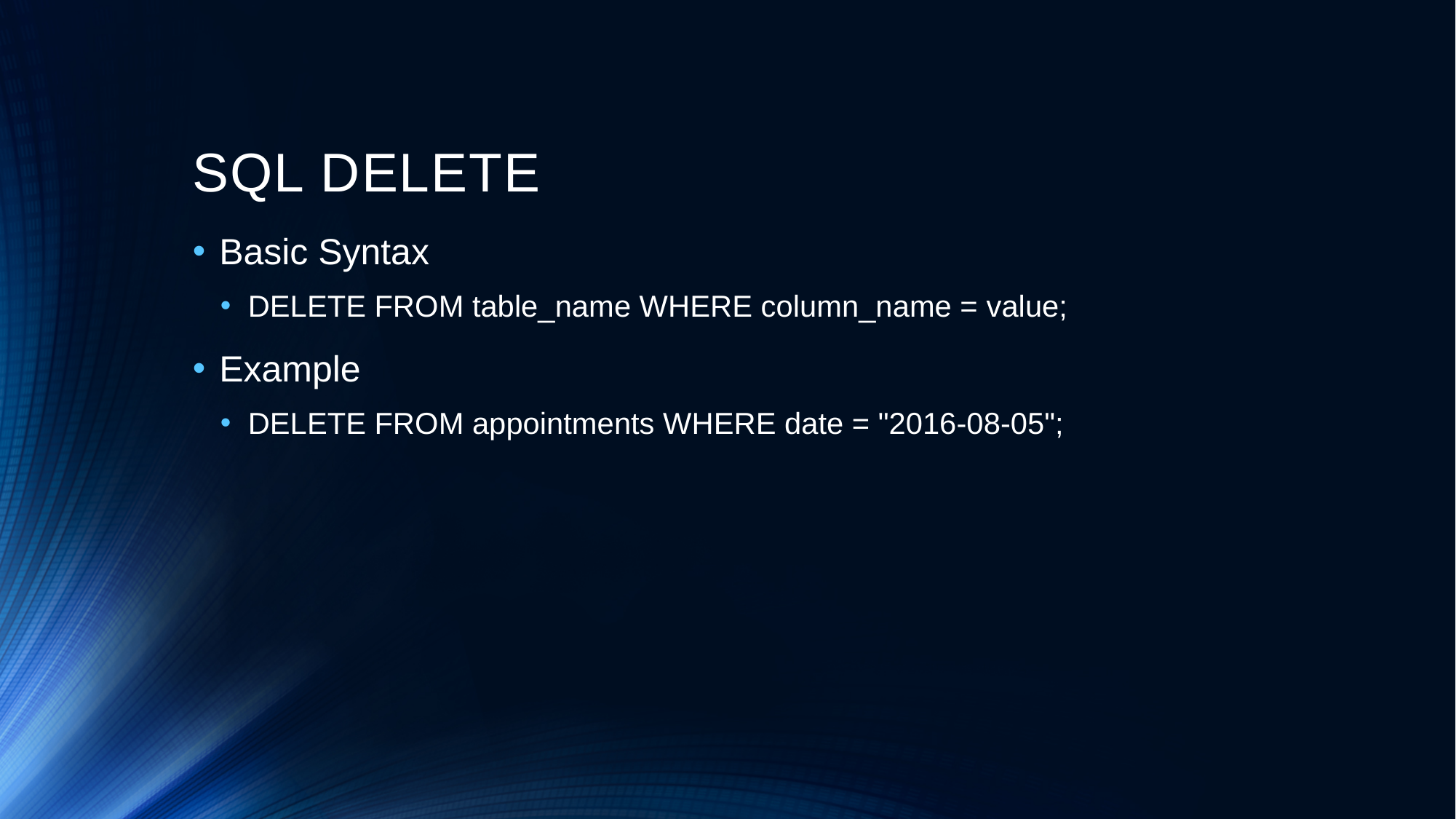

# SQL DELETE
Basic Syntax
DELETE FROM table_name WHERE column_name = value;
Example
DELETE FROM appointments WHERE date = "2016-08-05";